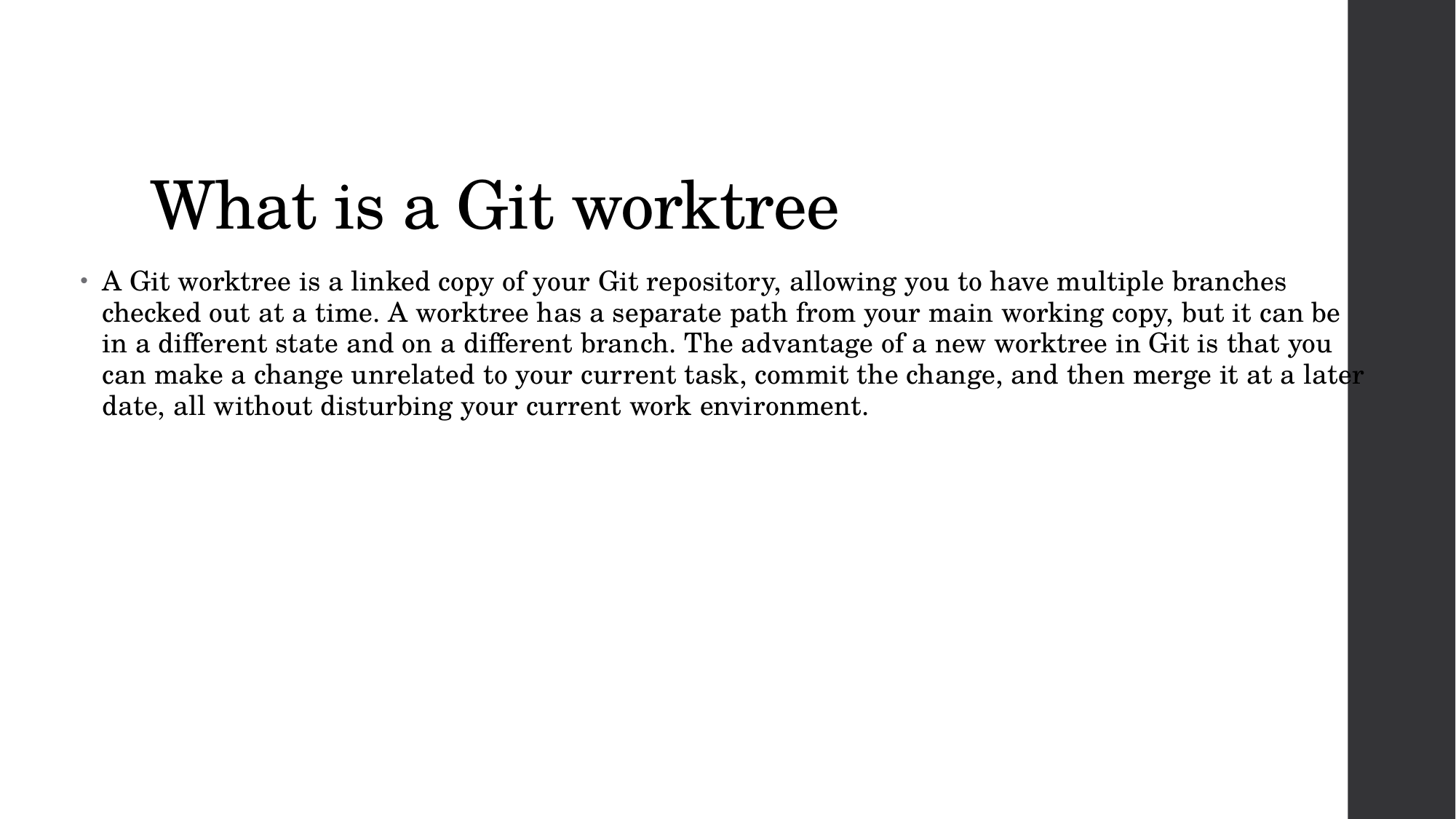

# What is a Git worktree
A Git worktree is a linked copy of your Git repository, allowing you to have multiple branches checked out at a time. A worktree has a separate path from your main working copy, but it can be in a different state and on a different branch. The advantage of a new worktree in Git is that you can make a change unrelated to your current task, commit the change, and then merge it at a later date, all without disturbing your current work environment.